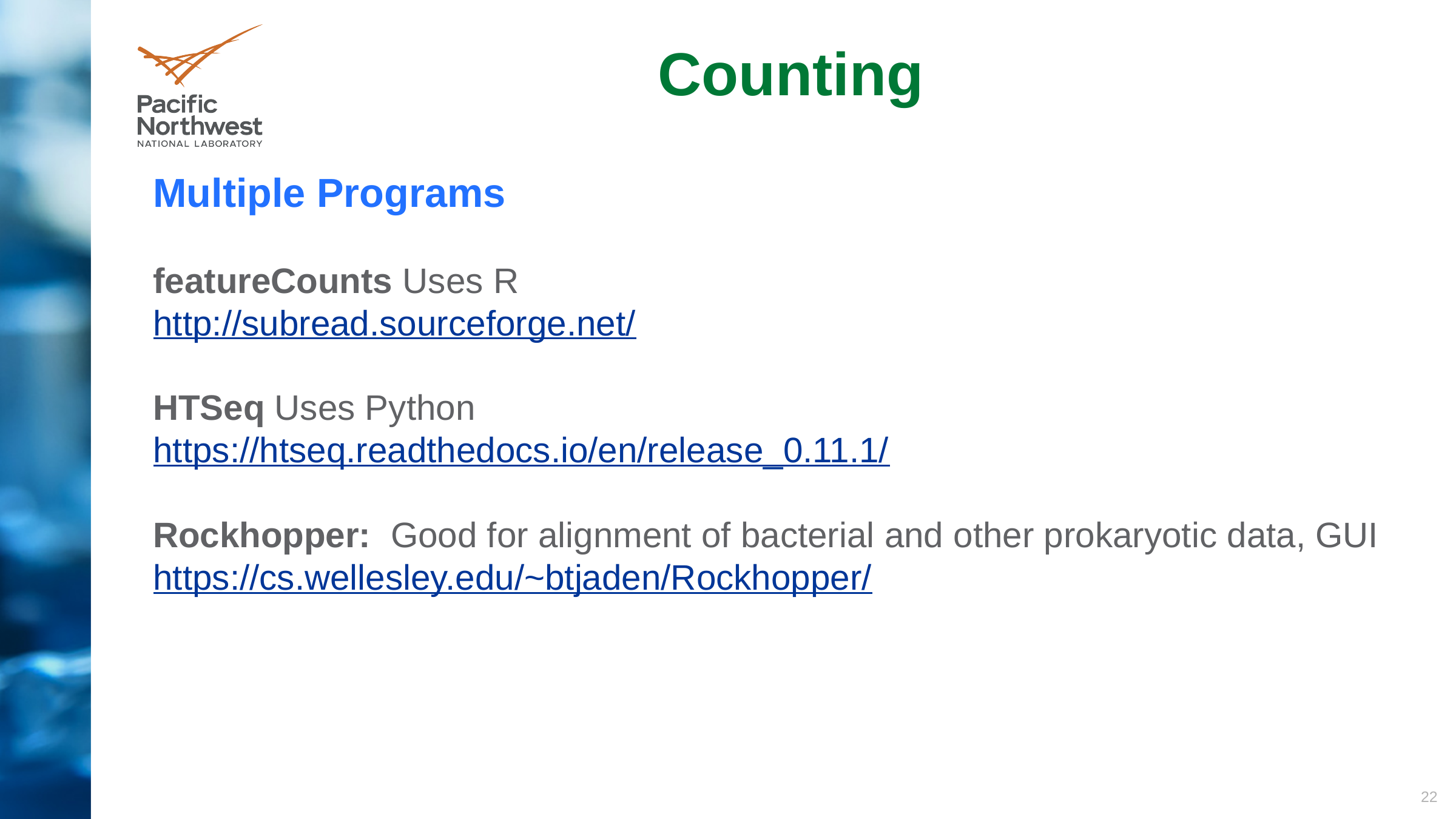

Counting
Multiple Programs

featureCounts Uses R
http://subread.sourceforge.net/

HTSeq Uses Python
https://htseq.readthedocs.io/en/release_0.11.1/

Rockhopper:  Good for alignment of bacterial and other prokaryotic data, GUI
https://cs.wellesley.edu/~btjaden/Rockhopper/

22